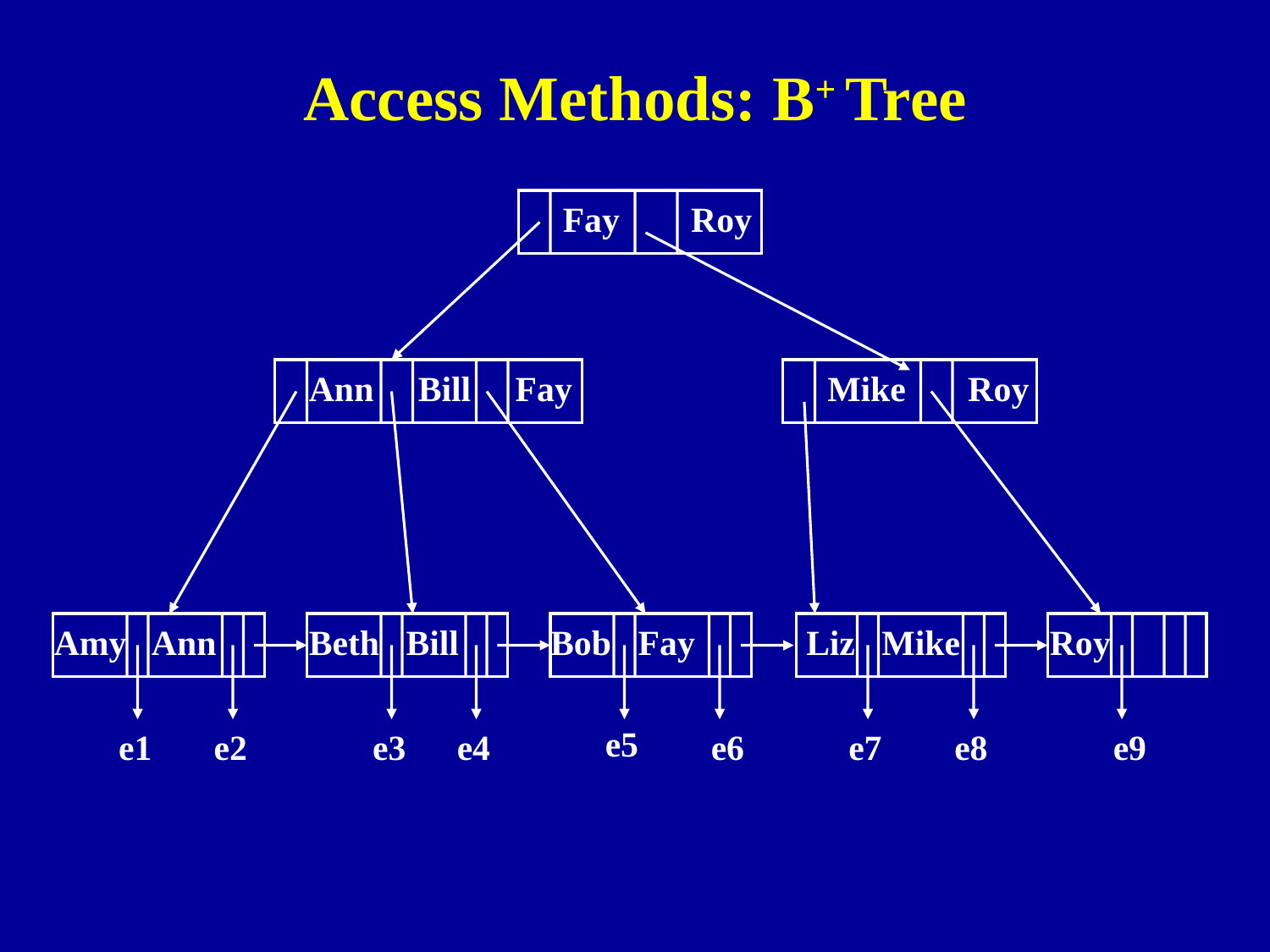

# Access Methods: B+ Tree

Fay        Roy

Ann     Bill     Fay

Mike       Roy

 Amy   Ann

Beth   Bill

 Bob   Fay

Liz   Mike

Roy

e5
e1
e2
e3
e4
e6
e7
e8
e9